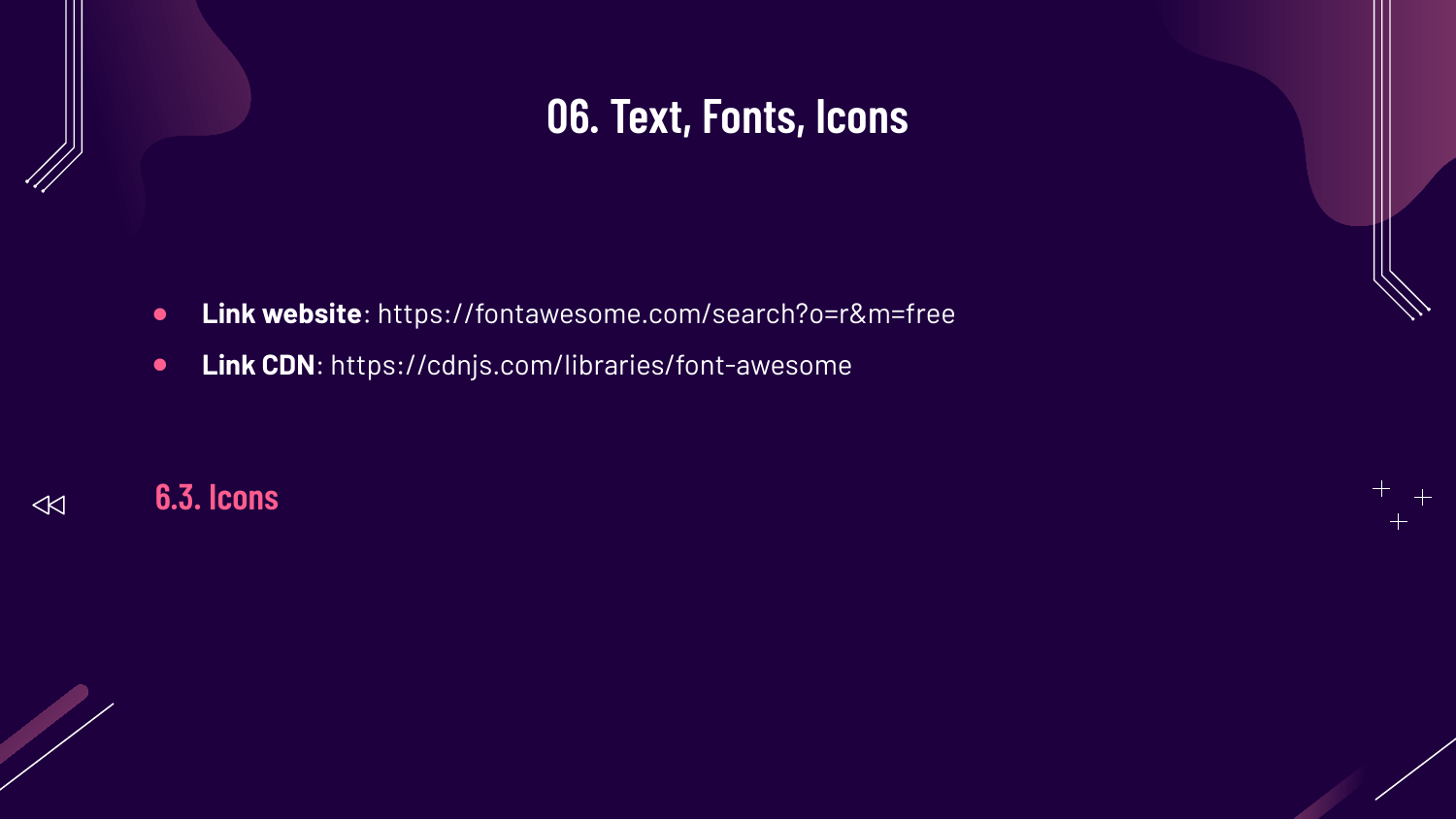

# 06. Text, Fonts, Icons
Link website: https://fontawesome.com/search?o=r&m=free
Link CDN: https://cdnjs.com/libraries/font-awesome
6.3. Icons